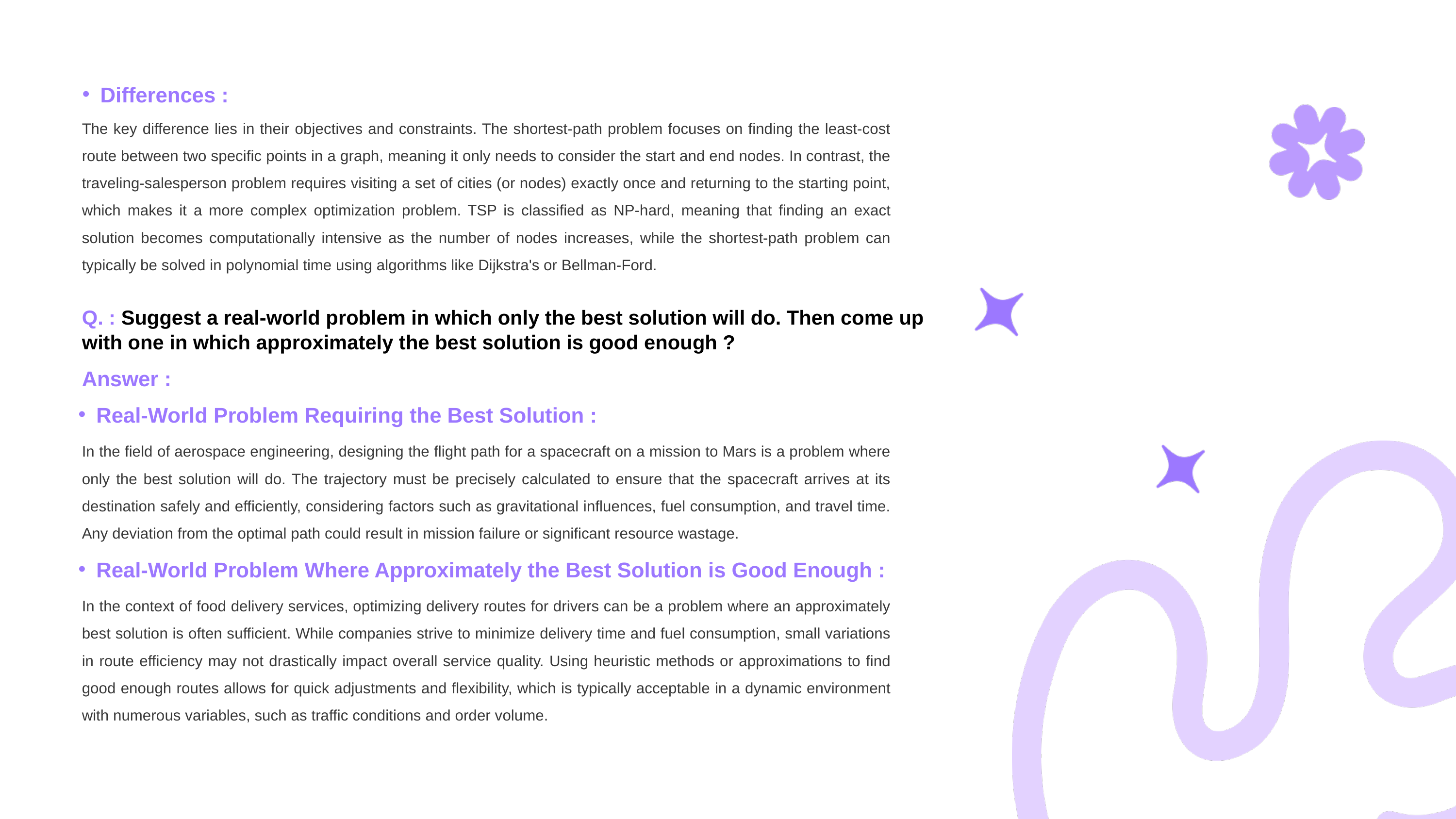

Differences :

The key difference lies in their objectives and constraints. The shortest-path problem focuses on finding the least-cost route between two specific points in a graph, meaning it only needs to consider the start and end nodes. In contrast, the traveling-salesperson problem requires visiting a set of cities (or nodes) exactly once and returning to the starting point, which makes it a more complex optimization problem. TSP is classified as NP-hard, meaning that finding an exact solution becomes computationally intensive as the number of nodes increases, while the shortest-path problem can typically be solved in polynomial time using algorithms like Dijkstra's or Bellman-Ford.

Q. : Suggest a real-world problem in which only the best solution will do. Then come up
with one in which approximately the best solution is good enough ?

Answer :
Real-World Problem Requiring the Best Solution :

In the field of aerospace engineering, designing the flight path for a spacecraft on a mission to Mars is a problem where only the best solution will do. The trajectory must be precisely calculated to ensure that the spacecraft arrives at its destination safely and efficiently, considering factors such as gravitational influences, fuel consumption, and travel time. Any deviation from the optimal path could result in mission failure or significant resource wastage.

Real-World Problem Where Approximately the Best Solution is Good Enough :
In the context of food delivery services, optimizing delivery routes for drivers can be a problem where an approximately best solution is often sufficient. While companies strive to minimize delivery time and fuel consumption, small variations in route efficiency may not drastically impact overall service quality. Using heuristic methods or approximations to find good enough routes allows for quick adjustments and flexibility, which is typically acceptable in a dynamic environment with numerous variables, such as traffic conditions and order volume.